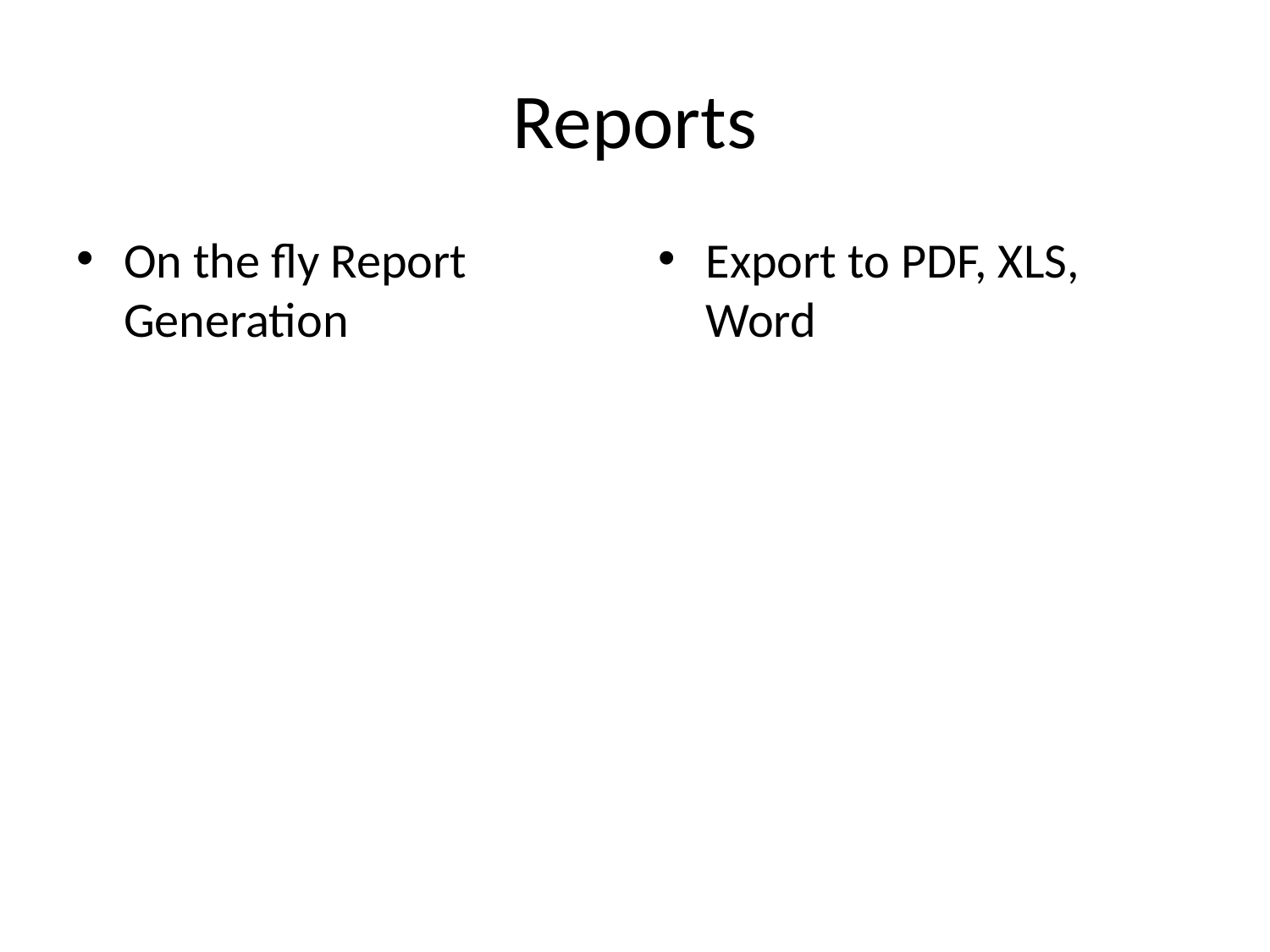

# Reports
On the fly Report Generation

Export to PDF, XLS, Word